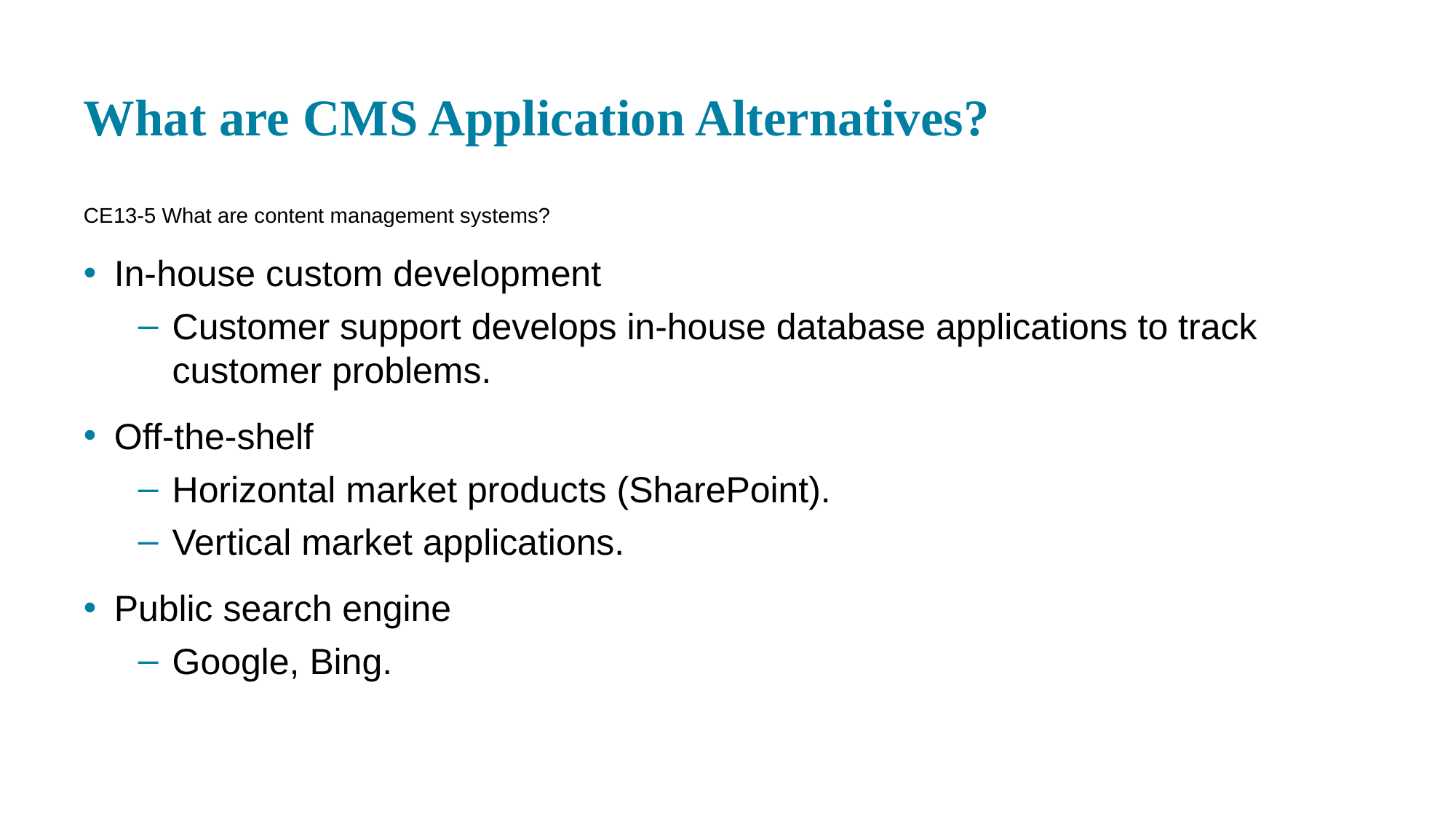

# What are C M S Application Alternatives?
CE 13-5 What are content management systems?
In-house custom development
Customer support develops in-house database applications to track customer problems.
Off-the-shelf
Horizontal market products (SharePoint).
Vertical market applications.
Public search engine
Google, Bing.